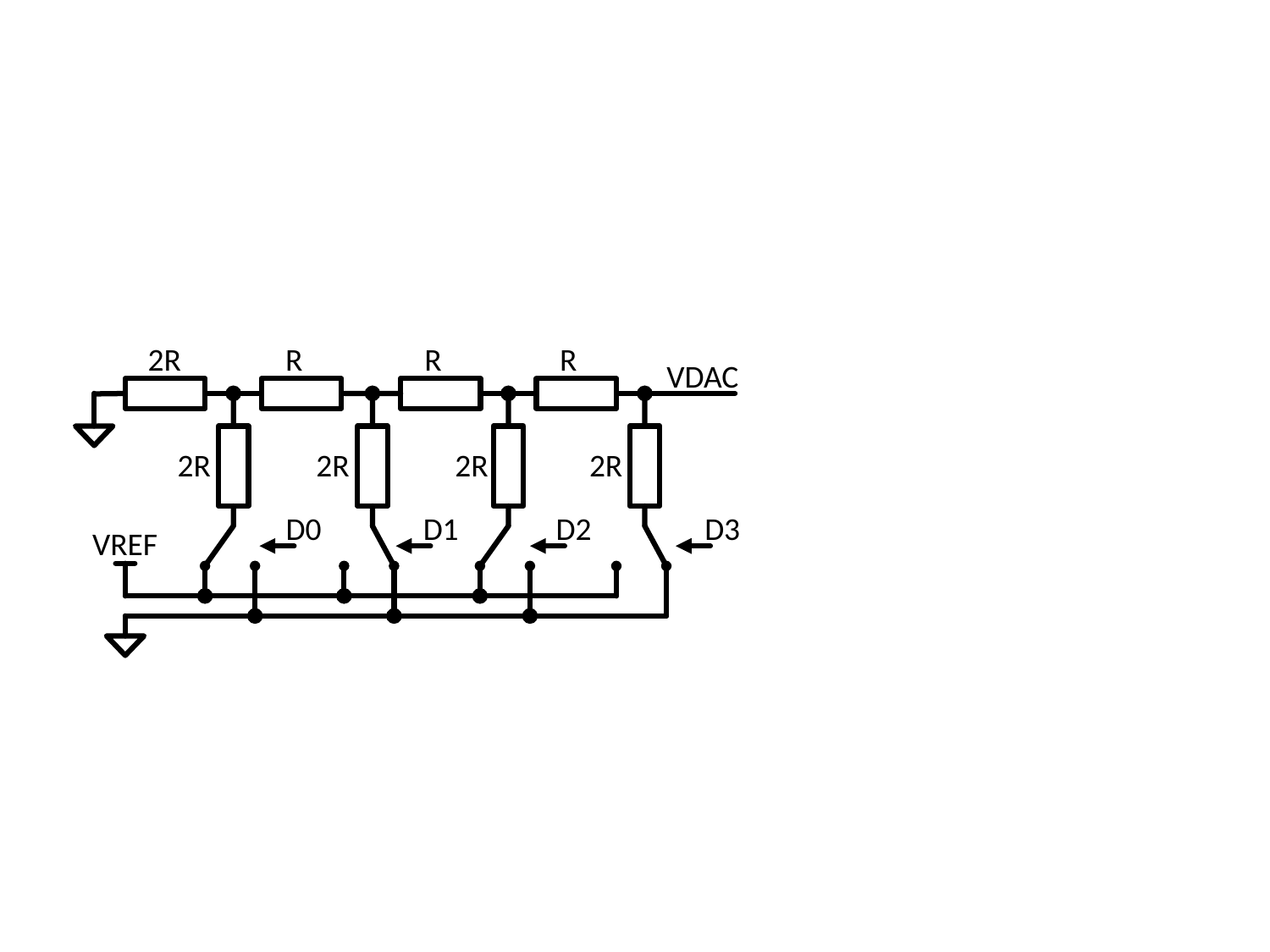

2R
R
R
R
VDAC

2R
2R
2R
2R
D0
D1
D2
D3
VREF